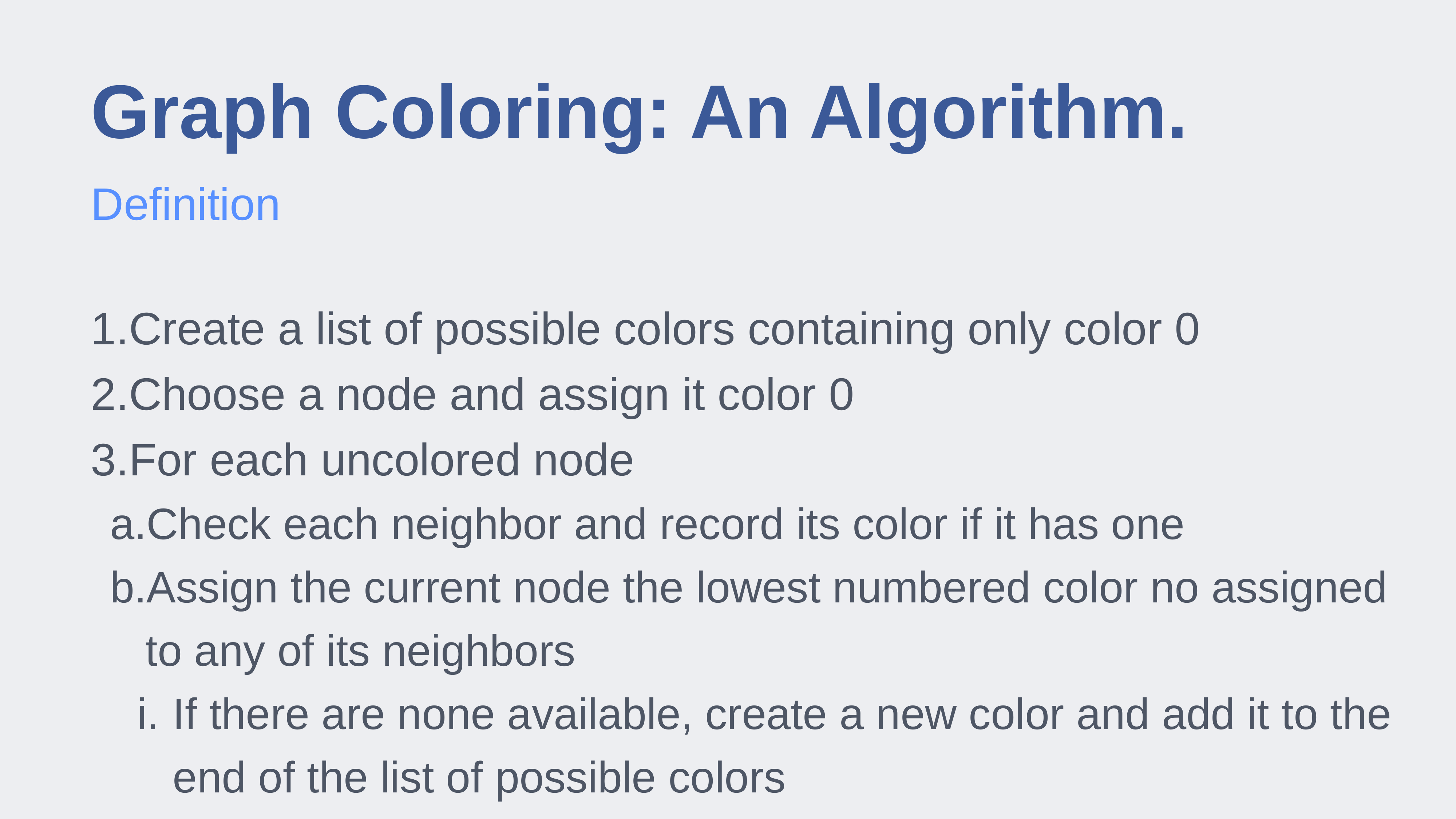

# Graph Coloring: An Algorithm.
Definition
Create a list of possible colors containing only color 0
Choose a node and assign it color 0
For each uncolored node
Check each neighbor and record its color if it has one
Assign the current node the lowest numbered color no assigned to any of its neighbors
If there are none available, create a new color and add it to the end of the list of possible colors